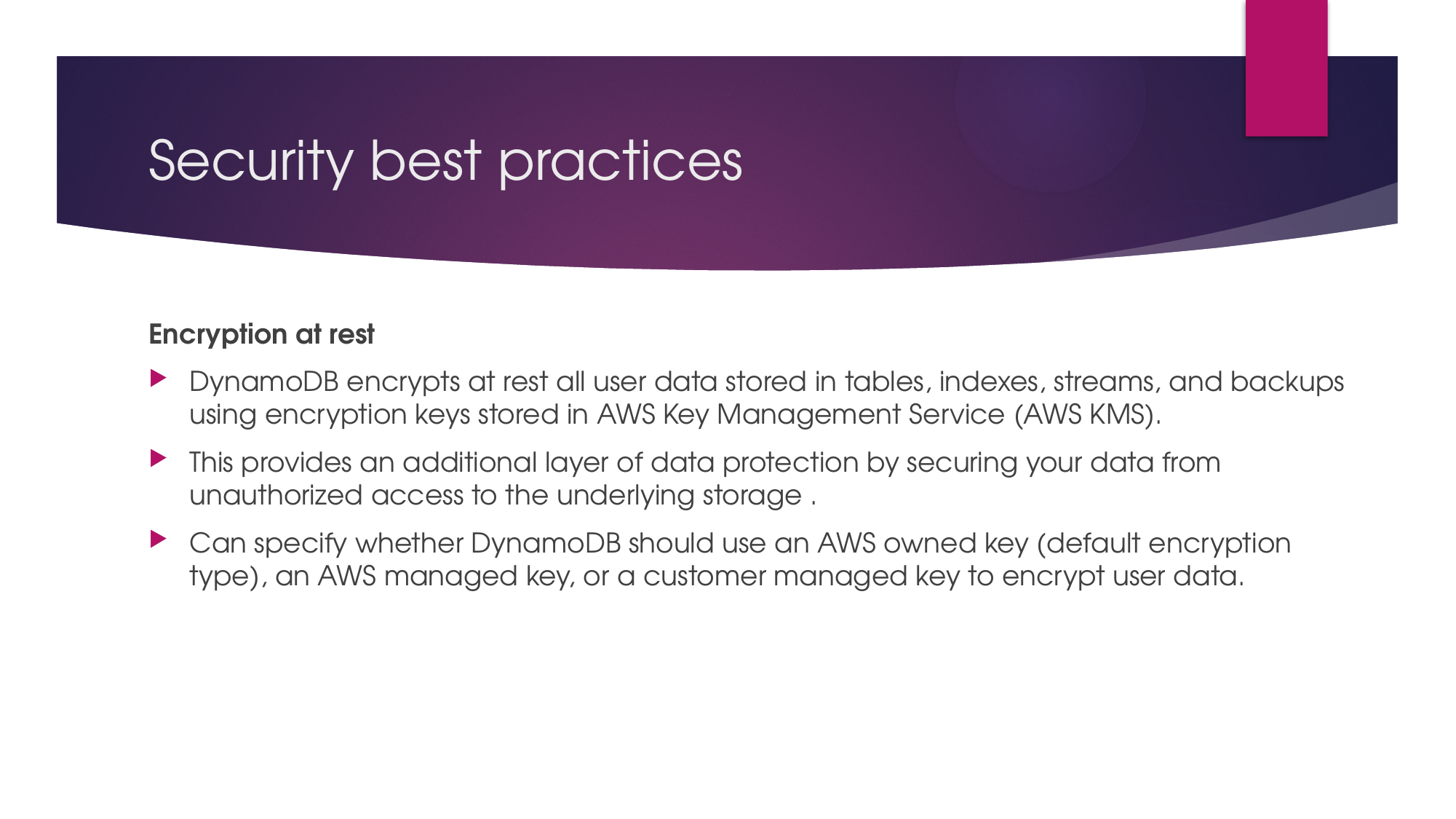

# Security best practices
Encryption at rest
DynamoDB encrypts at rest all user data stored in tables, indexes, streams, and backups using encryption keys stored in AWS Key Management Service (AWS KMS).
This provides an additional layer of data protection by securing your data from unauthorized access to the underlying storage .
Can specify whether DynamoDB should use an AWS owned key (default encryption type), an AWS managed key, or a customer managed key to encrypt user data.